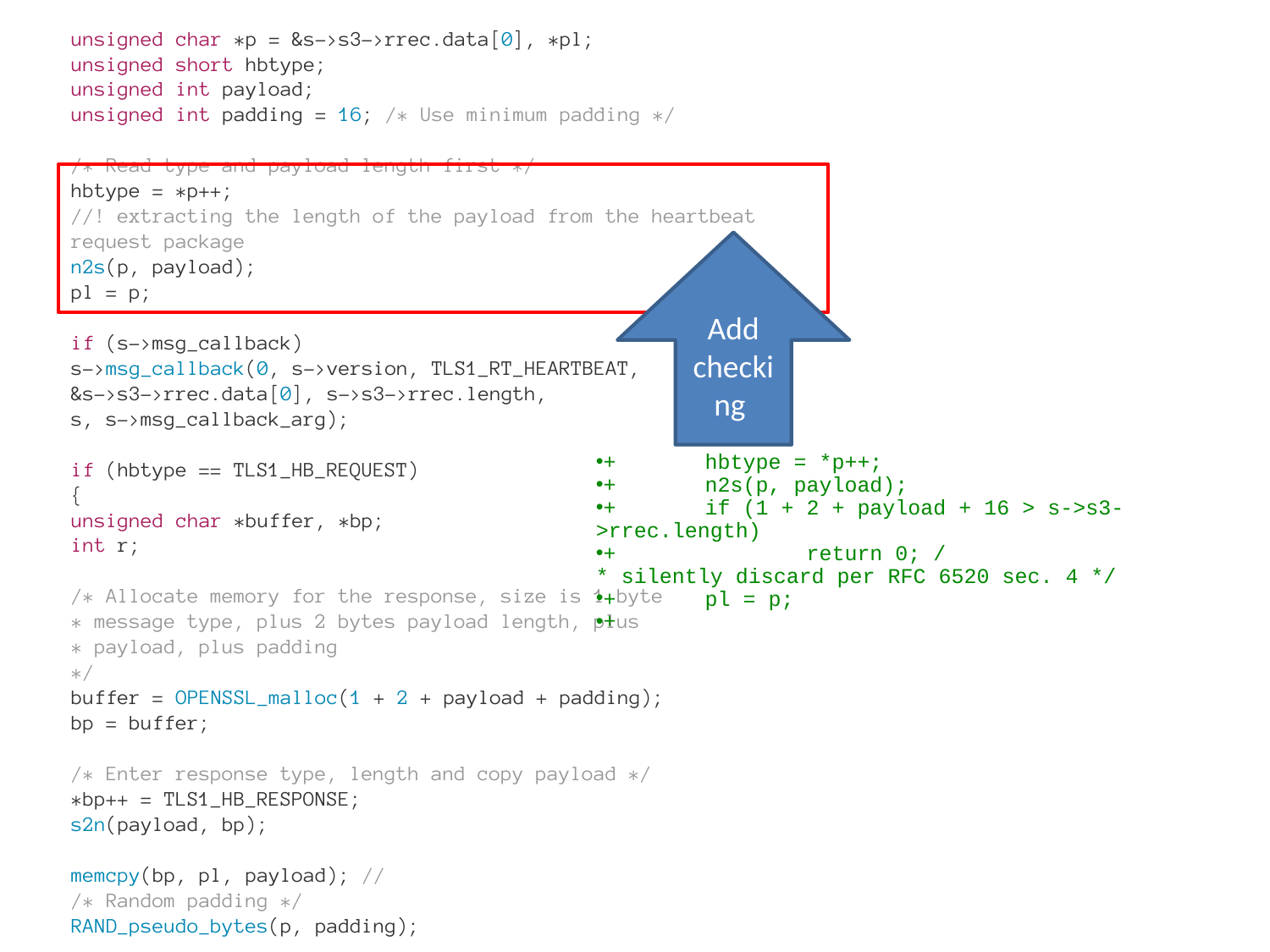

unsigned char *p = &s->s3->rrec.data[0], *pl;
unsigned short hbtype;
unsigned int payload;
unsigned int padding = 16; /* Use minimum padding */

/* Read type and payload length first */
hbtype = *p++;
//! extracting the length of the payload from the heartbeat request package
n2s(p, payload);
pl = p;

if (s->msg_callback)
s->msg_callback(0, s->version, TLS1_RT_HEARTBEAT,
&s->s3->rrec.data[0], s->s3->rrec.length,
s, s->msg_callback_arg);

if (hbtype == TLS1_HB_REQUEST)
{
unsigned char *buffer, *bp;
int r;

/* Allocate memory for the response, size is 1 byte
* message type, plus 2 bytes payload length, plus
* payload, plus padding
*/
buffer = OPENSSL_malloc(1 + 2 + payload + padding);
bp = buffer;

/* Enter response type, length and copy payload */
*bp++ = TLS1_HB_RESPONSE;
s2n(payload, bp);

memcpy(bp, pl, payload); //
/* Random padding */
RAND_pseudo_bytes(p, padding);

Add
checking
+       hbtype = *p++;
+       n2s(p, payload);
+       if (1 + 2 + payload + 16 > s->s3->rrec.length)
+               return 0; /* silently discard per RFC 6520 sec. 4 */
+       pl = p;
+